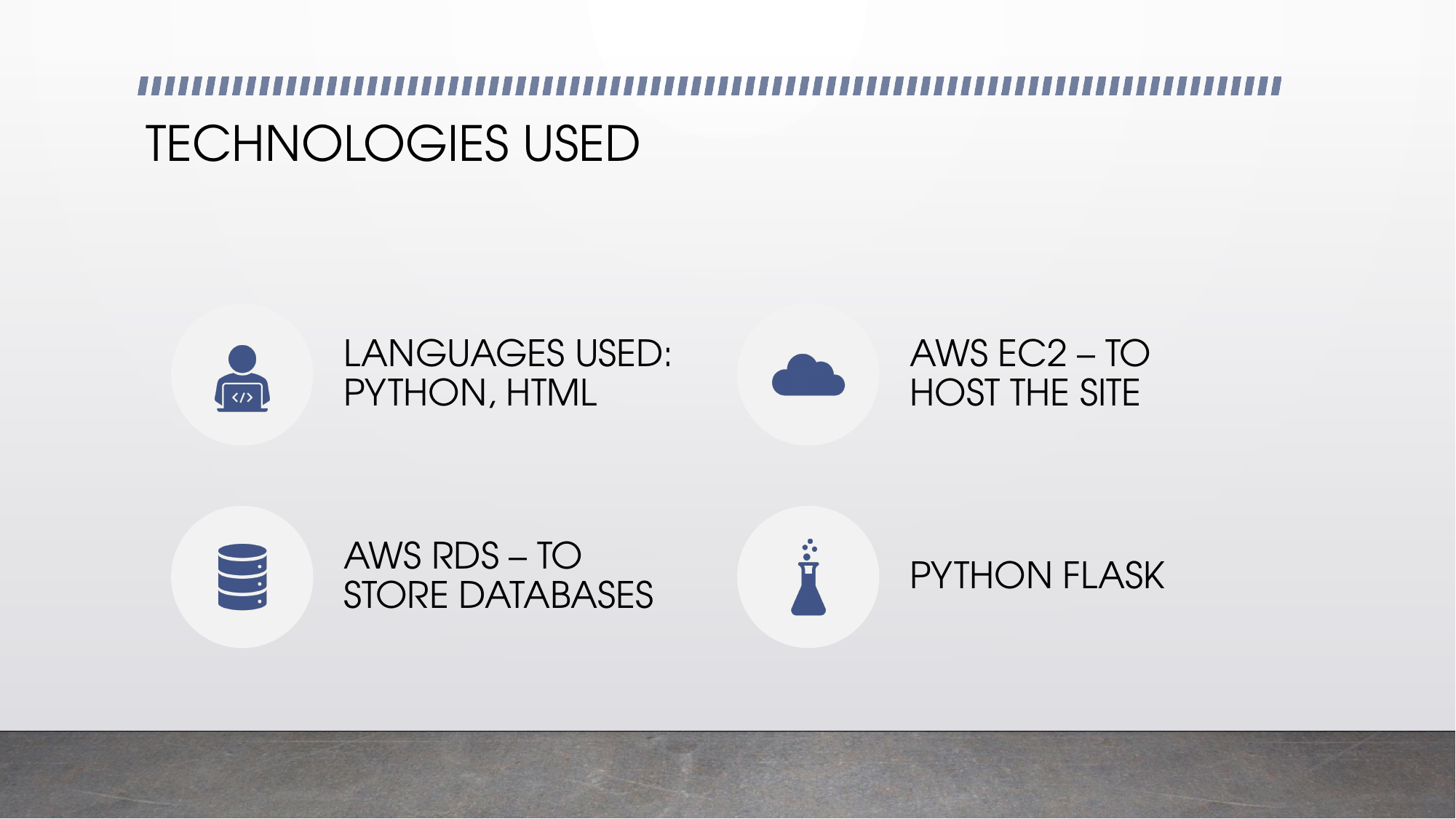

# TECHNOLOGIES USED
LANGUAGES USED: PYTHON, HTML
AWS EC2 – TO HOST THE SITE
AWS RDS – TO STORE DATABASES
PYTHON FLASK